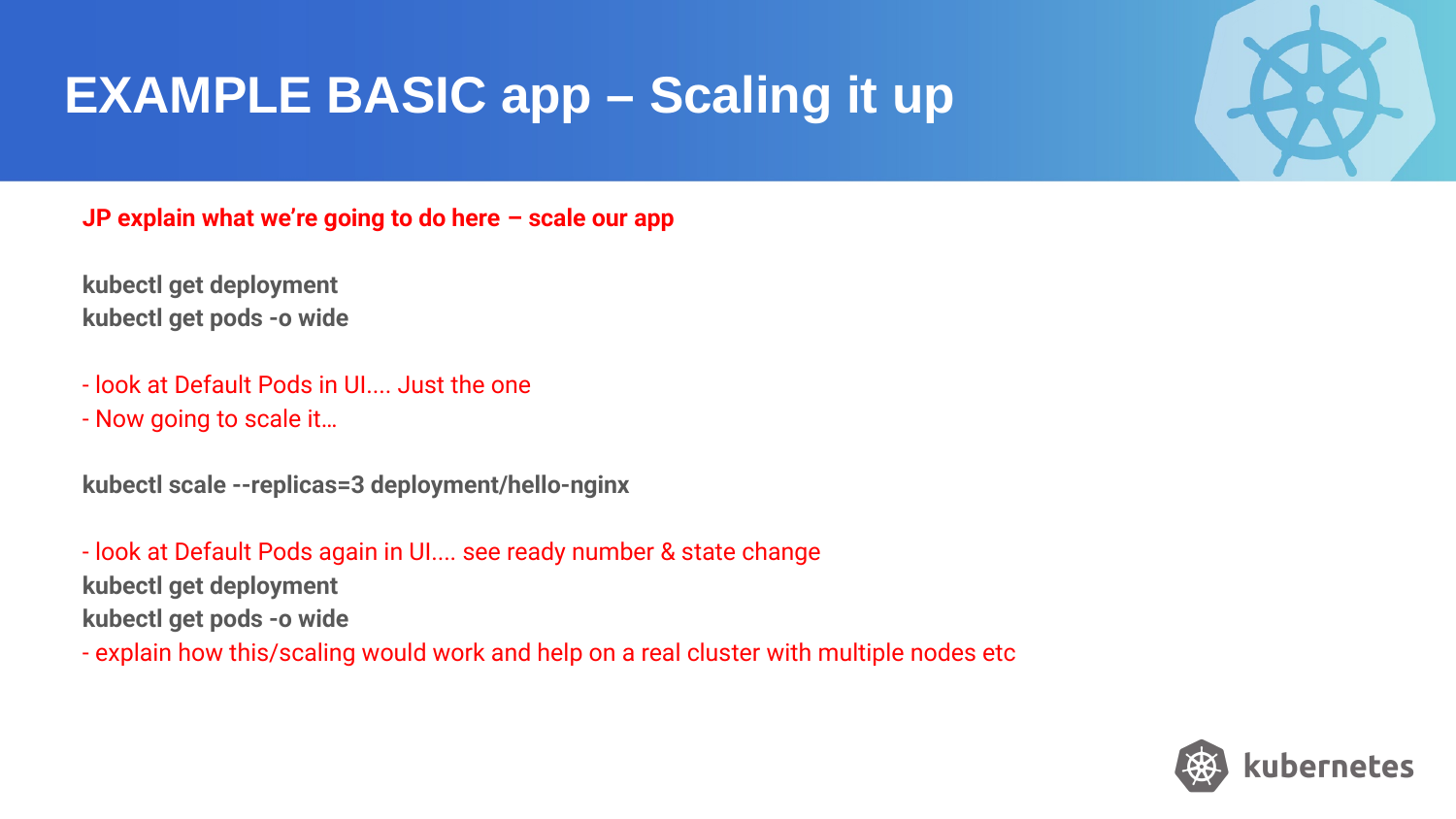

# EXAMPLE BASIC app – Scaling it up
JP explain what we’re going to do here – scale our app

kubectl get deployment
kubectl get pods -o wide

- look at Default Pods in UI.... Just the one
- Now going to scale it…

kubectl scale --replicas=3 deployment/hello-nginx

- look at Default Pods again in UI.... see ready number & state change
kubectl get deployment
kubectl get pods -o wide
- explain how this/scaling would work and help on a real cluster with multiple nodes etc